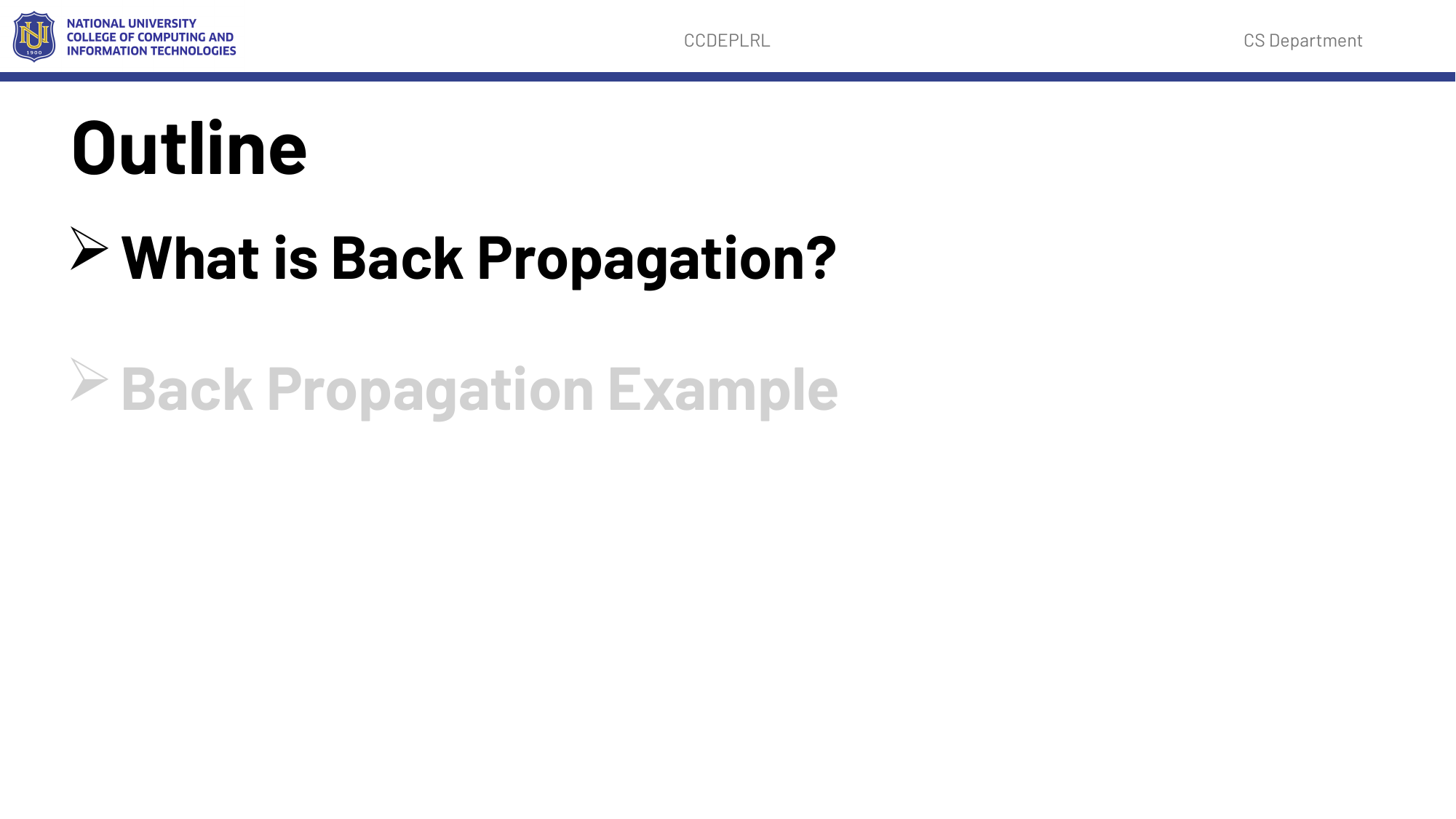

# Outline

What is Back Propagation?

Back Propagation Example